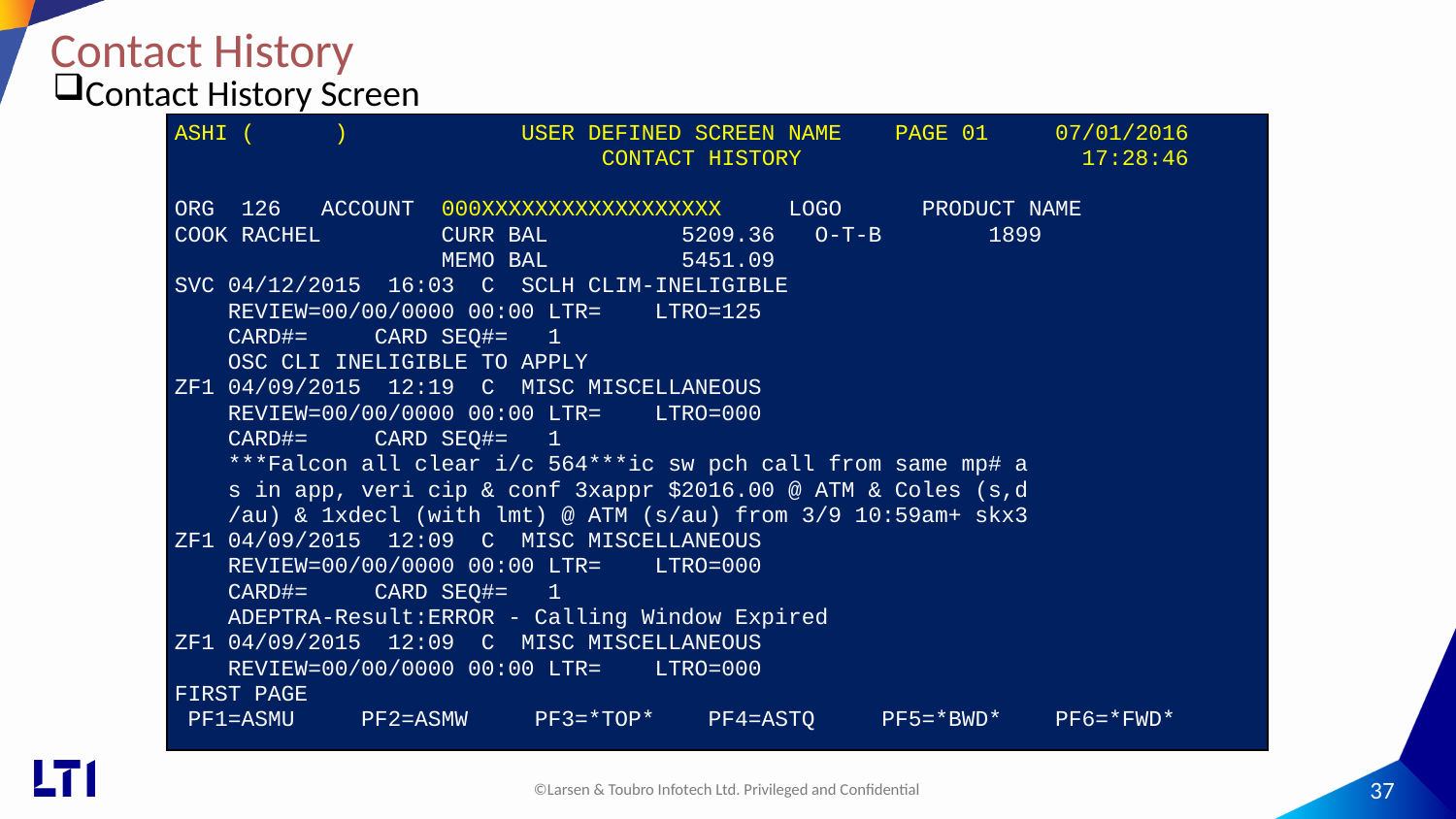

# Contact History
Contact History Screen
| ASHI ( ) USER DEFINED SCREEN NAME PAGE 01 07/01/2016 CONTACT HISTORY 17:28:46 ORG 126 ACCOUNT 000XXXXXXXXXXXXXXXXXX LOGO PRODUCT NAME COOK RACHEL CURR BAL 5209.36 O-T-B 1899 MEMO BAL 5451.09 SVC 04/12/2015 16:03 C SCLH CLIM-INELIGIBLE REVIEW=00/00/0000 00:00 LTR= LTRO=125 CARD#= CARD SEQ#= 1 OSC CLI INELIGIBLE TO APPLY ZF1 04/09/2015 12:19 C MISC MISCELLANEOUS REVIEW=00/00/0000 00:00 LTR= LTRO=000 CARD#= CARD SEQ#= 1 \*\*\*Falcon all clear i/c 564\*\*\*ic sw pch call from same mp# a s in app, veri cip & conf 3xappr $2016.00 @ ATM & Coles (s,d /au) & 1xdecl (with lmt) @ ATM (s/au) from 3/9 10:59am+ skx3 ZF1 04/09/2015 12:09 C MISC MISCELLANEOUS REVIEW=00/00/0000 00:00 LTR= LTRO=000 CARD#= CARD SEQ#= 1 ADEPTRA-Result:ERROR - Calling Window Expired ZF1 04/09/2015 12:09 C MISC MISCELLANEOUS REVIEW=00/00/0000 00:00 LTR= LTRO=000 FIRST PAGE PF1=ASMU PF2=ASMW PF3=\*TOP\* PF4=ASTQ PF5=\*BWD\* PF6=\*FWD\* |
| --- |